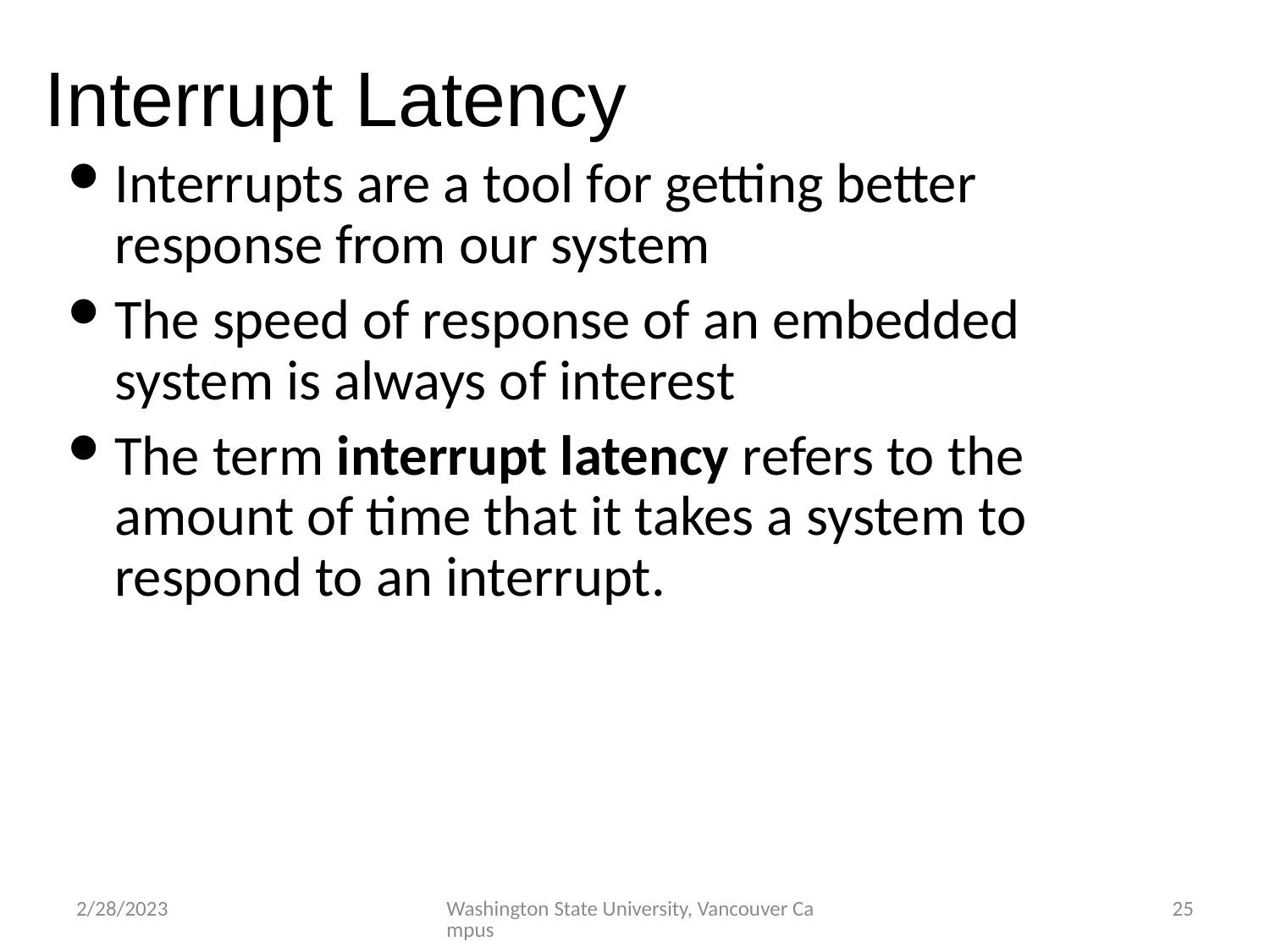

Interrupt Latency
Interrupts are a tool for getting better response from our system
The speed of response of an embedded system is always of interest
The term interrupt latency refers to the amount of time that it takes a system to respond to an interrupt.
2/28/2023
Washington State University, Vancouver Campus
25